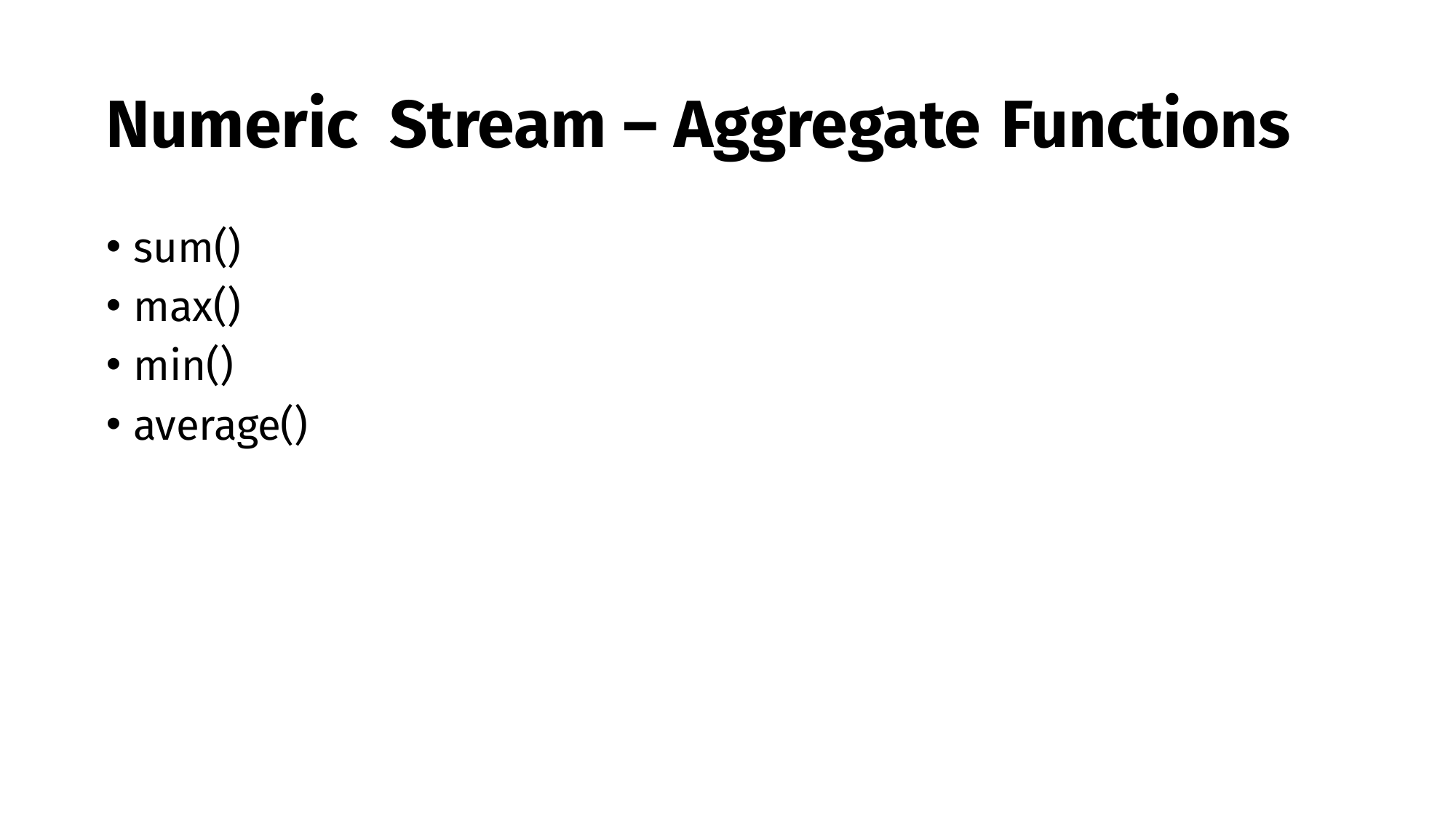

# Numeric	Stream – Aggregate	Functions
sum()
max()
min()
average()